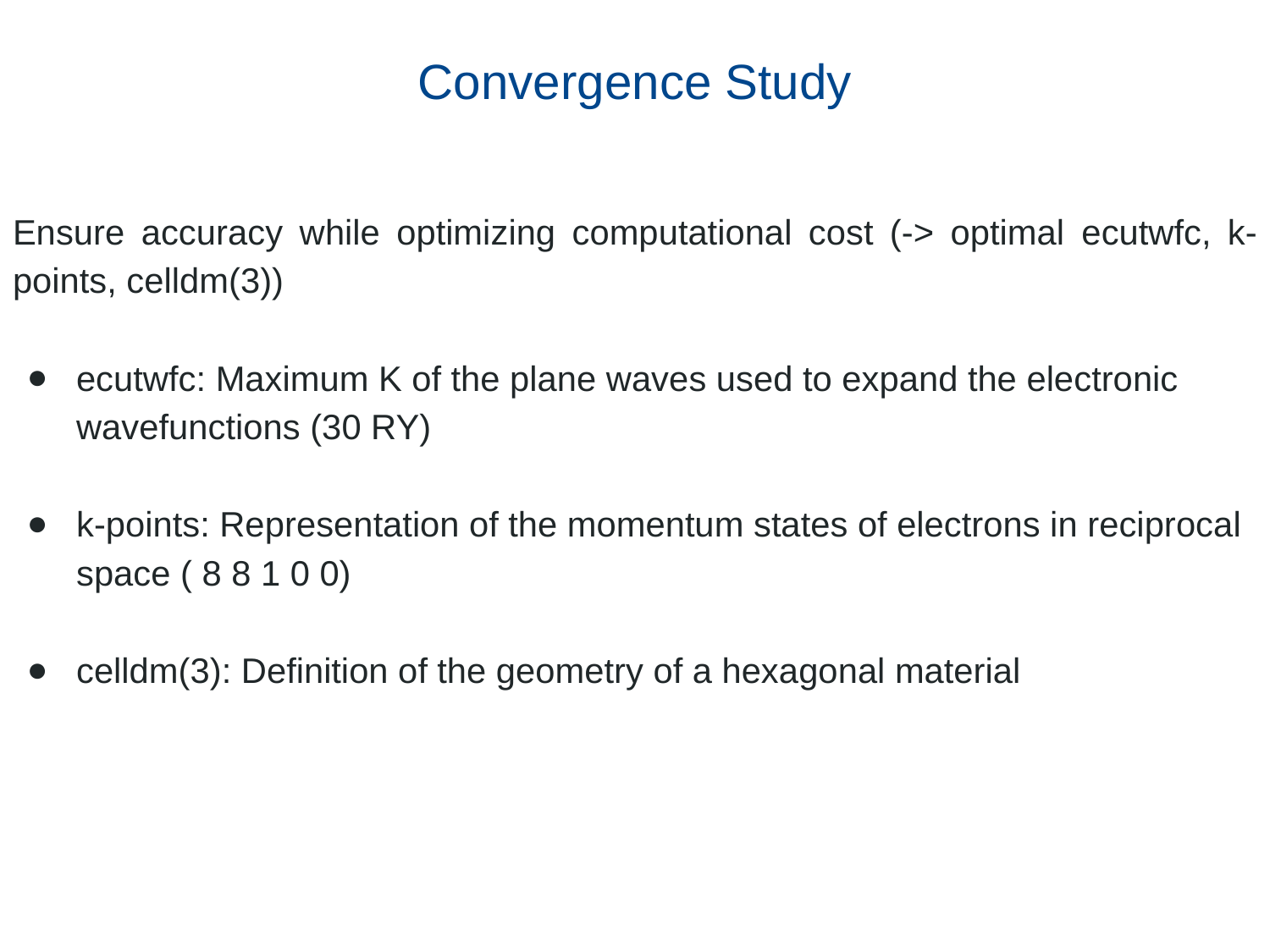

# Convergence Study
Ensure accuracy while optimizing computational cost (-> optimal ecutwfc, k-points, celldm(3))

ecutwfc: Maximum K of the plane waves used to expand the electronic wavefunctions (30 RY)

k-points: Representation of the momentum states of electrons in reciprocal space ( 8 8 1 0 0)

celldm(3): Definition of the geometry of a hexagonal material